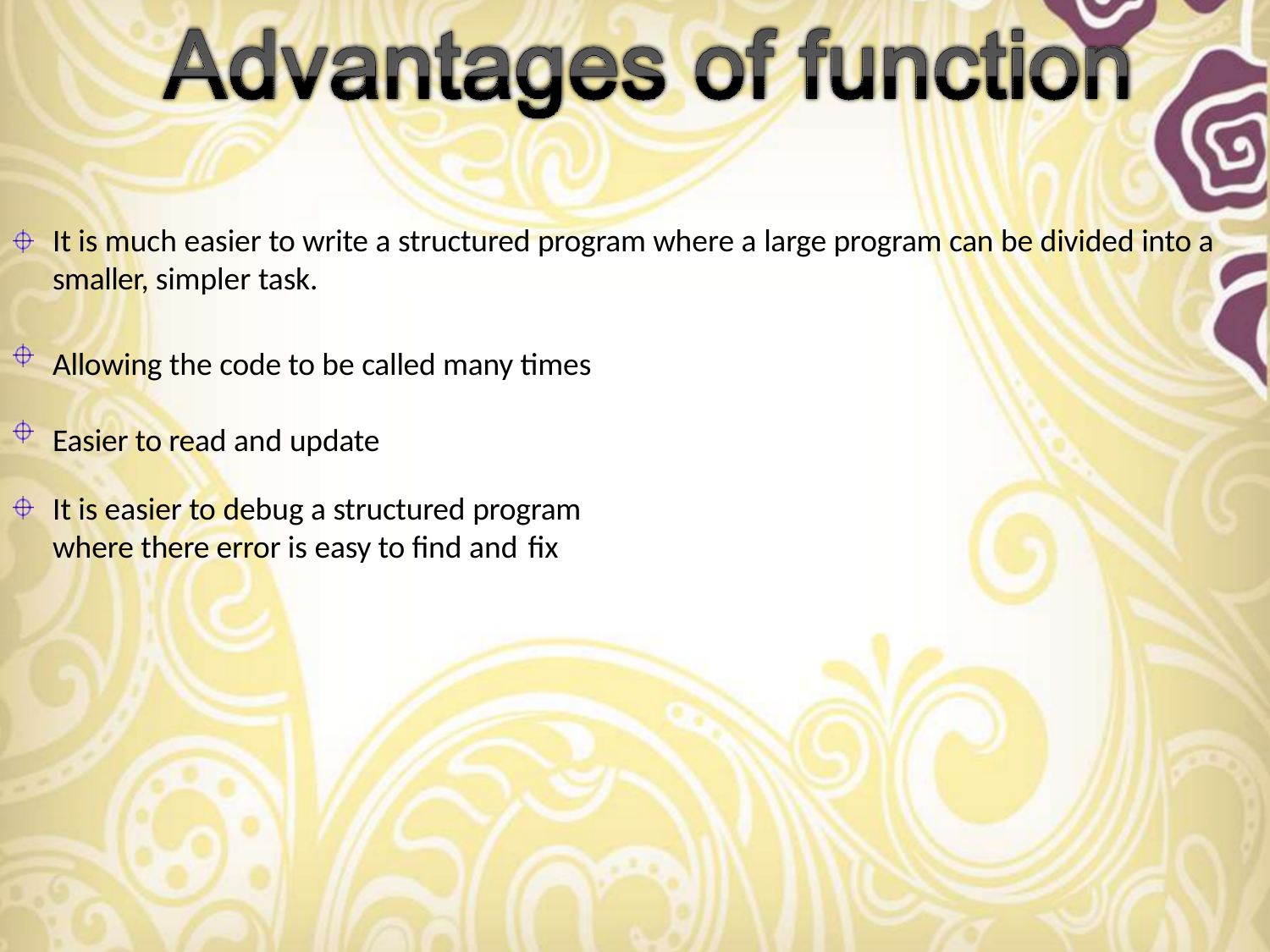

It is much easier to write a structured program where a large program can be divided into a  smaller, simpler task.
Allowing the code to be called many times  Easier to read and update

It is easier to debug a structured program where there error is easy to find and fix